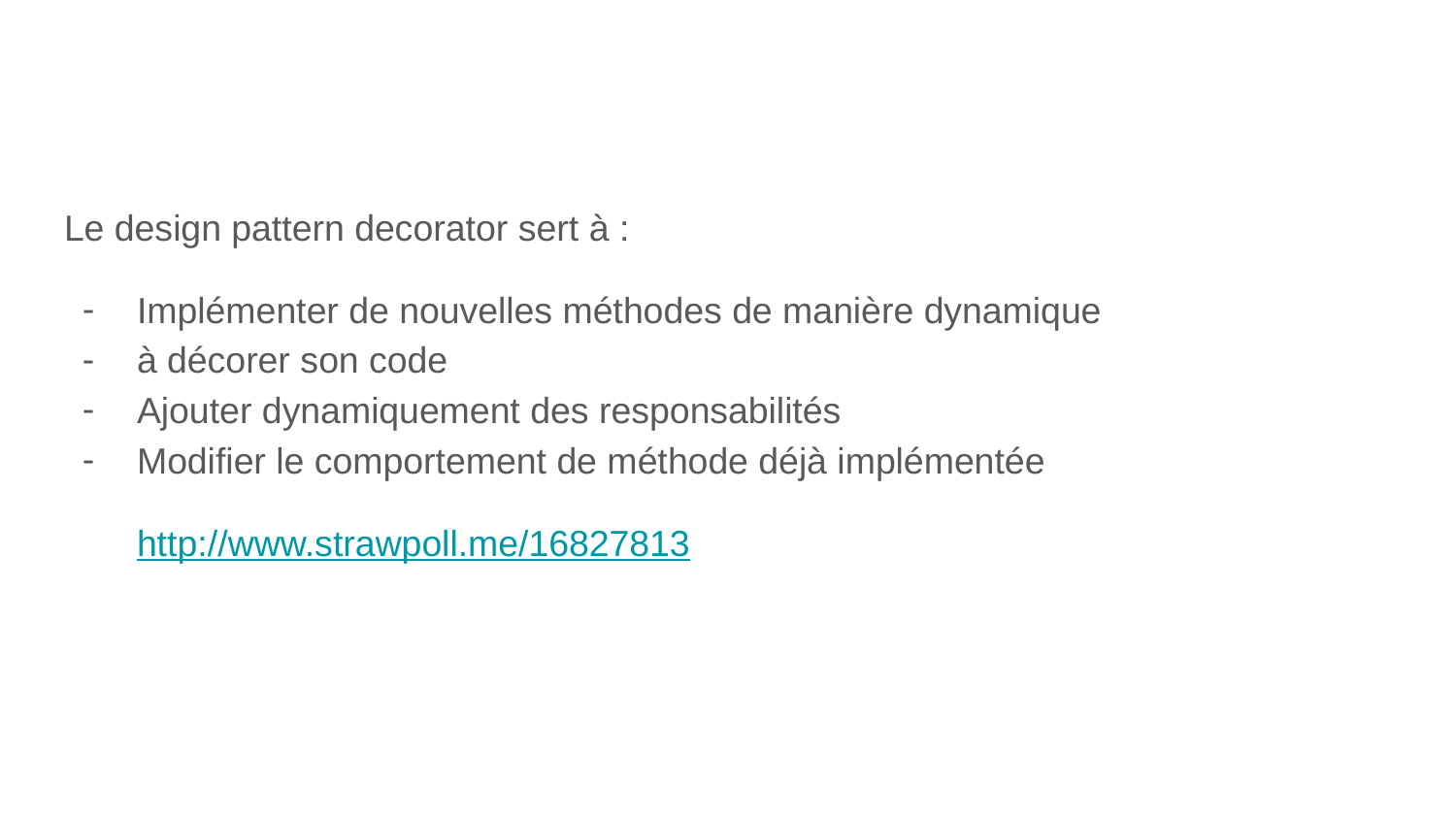

Le design pattern decorator sert à :
Implémenter de nouvelles méthodes de manière dynamique
à décorer son code
Ajouter dynamiquement des responsabilités
Modifier le comportement de méthode déjà implémentée
http://www.strawpoll.me/16827813